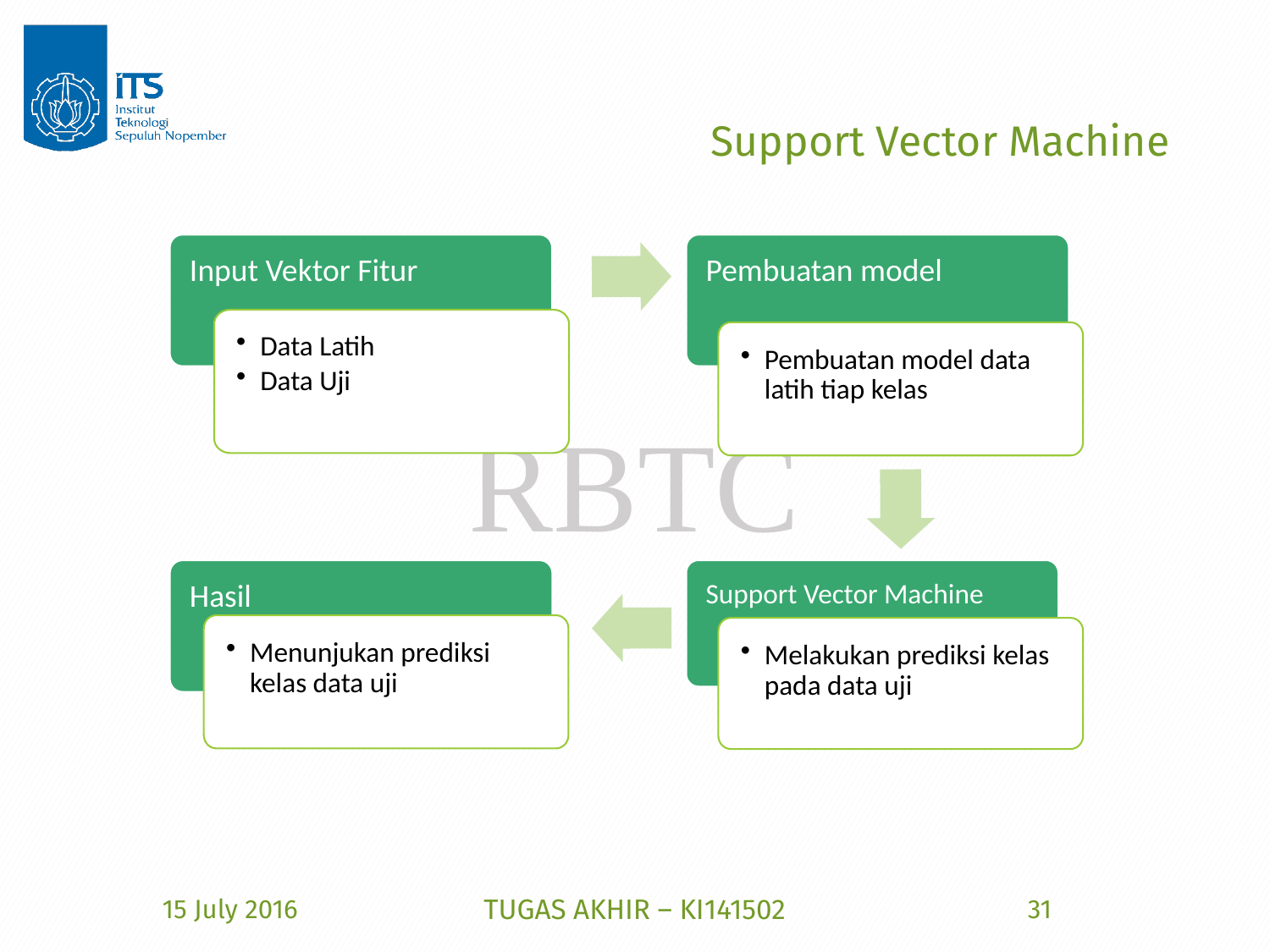

# Support Vector Machine
Input Vektor Fitur
Pembuatan model

Data Latih
Data Uji
Pembuatan model data latih tiap kelas

Support Vector Machine
Hasil

Menunjukan prediksi kelas data uji
Melakukan prediksi kelas pada data uji
15 July 2016
TUGAS AKHIR – KI141502
31